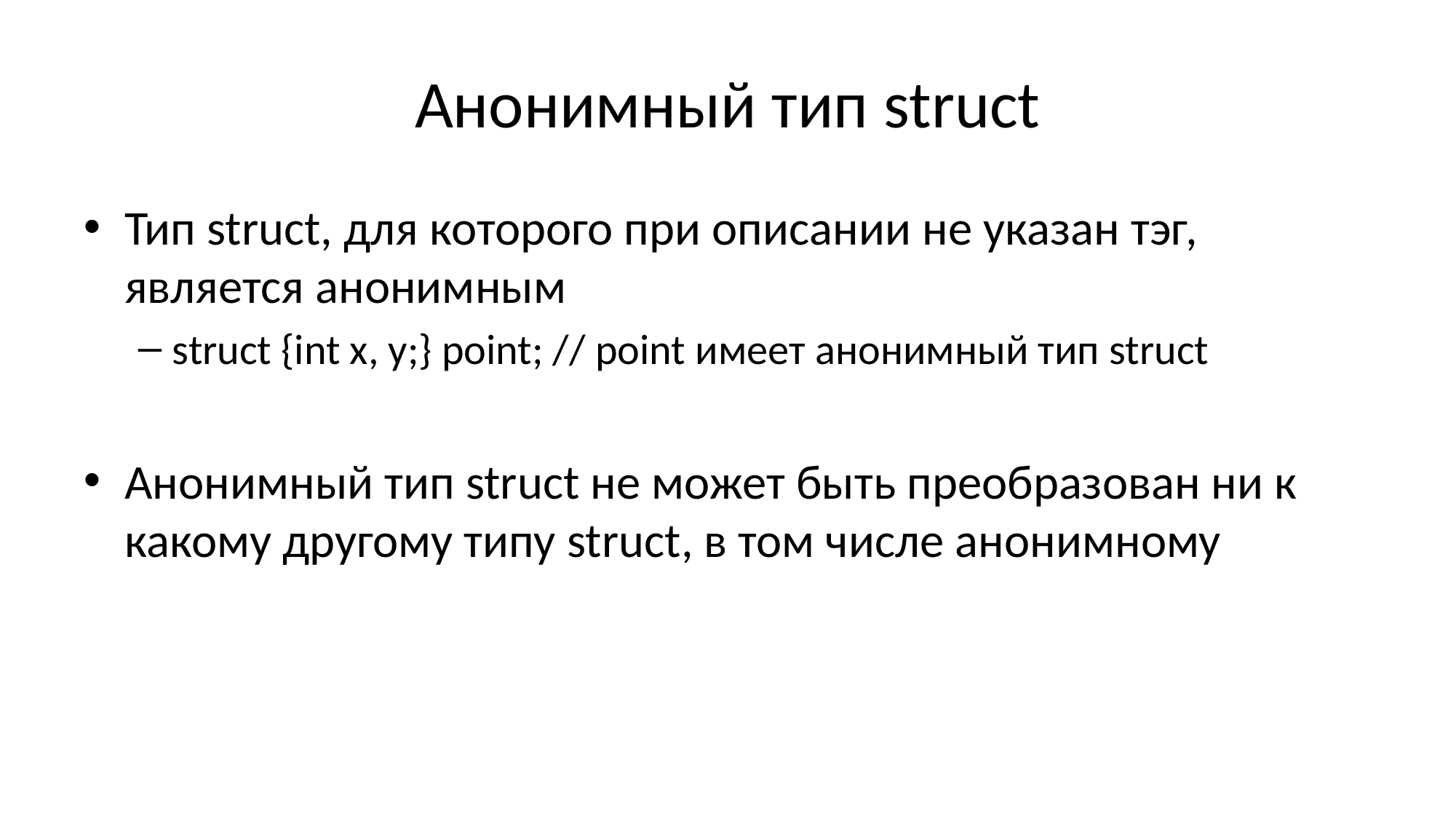

# Анонимный тип struct
Тип struct, для которого при описании не указан тэг, является анонимным
struct {int x, y;} point; // point имеет анонимный тип struct

Анонимный тип struct не может быть преобразован ни к какому другому типу struct, в том числе анонимному